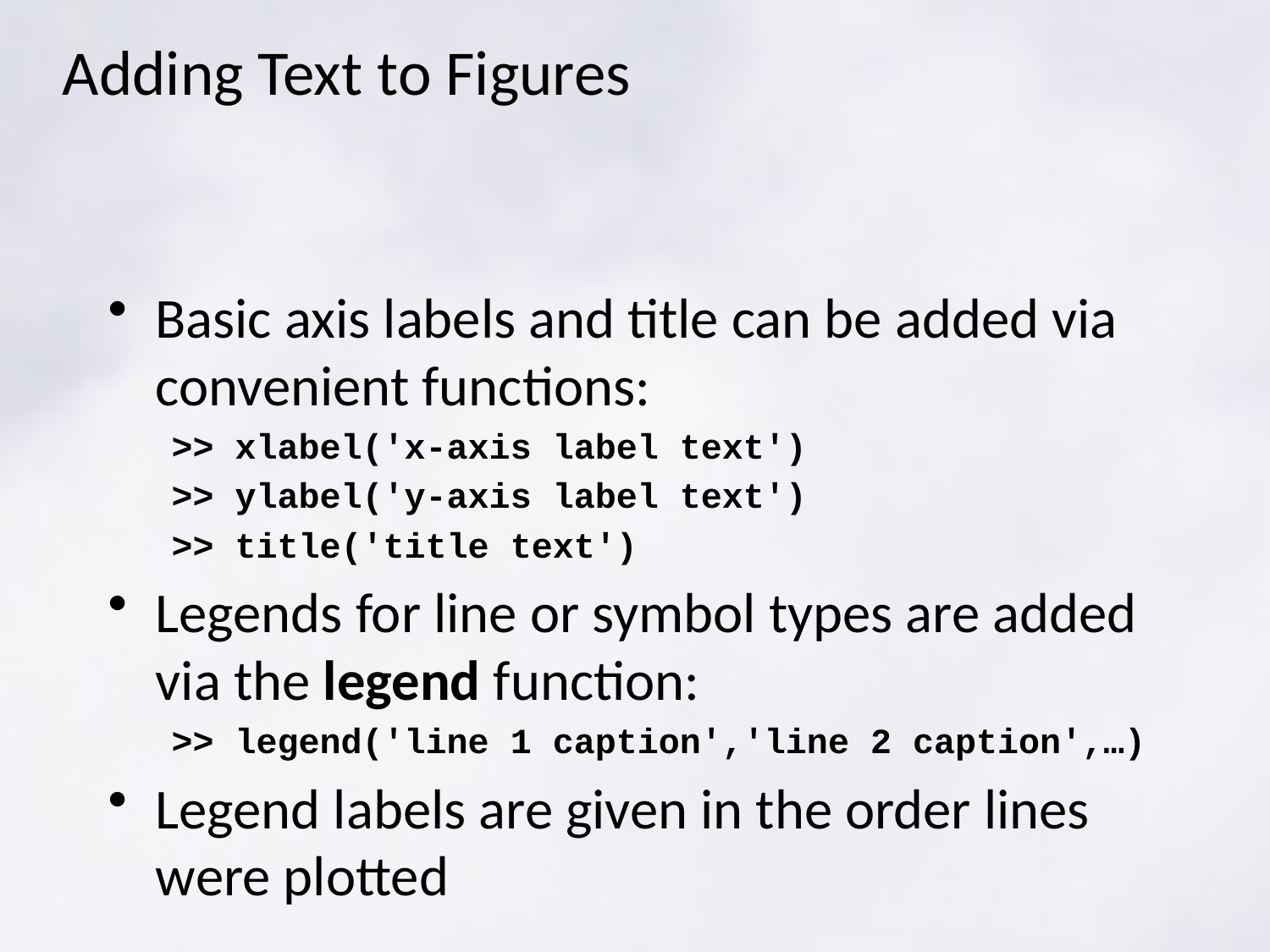

# Adding Text to Figures
Basic axis labels and title can be added via convenient functions:
>> xlabel('x-axis label text')
>> ylabel('y-axis label text')
>> title('title text')
Legends for line or symbol types are added via the legend function:
>> legend('line 1 caption','line 2 caption',…)
Legend labels are given in the order lines were plotted